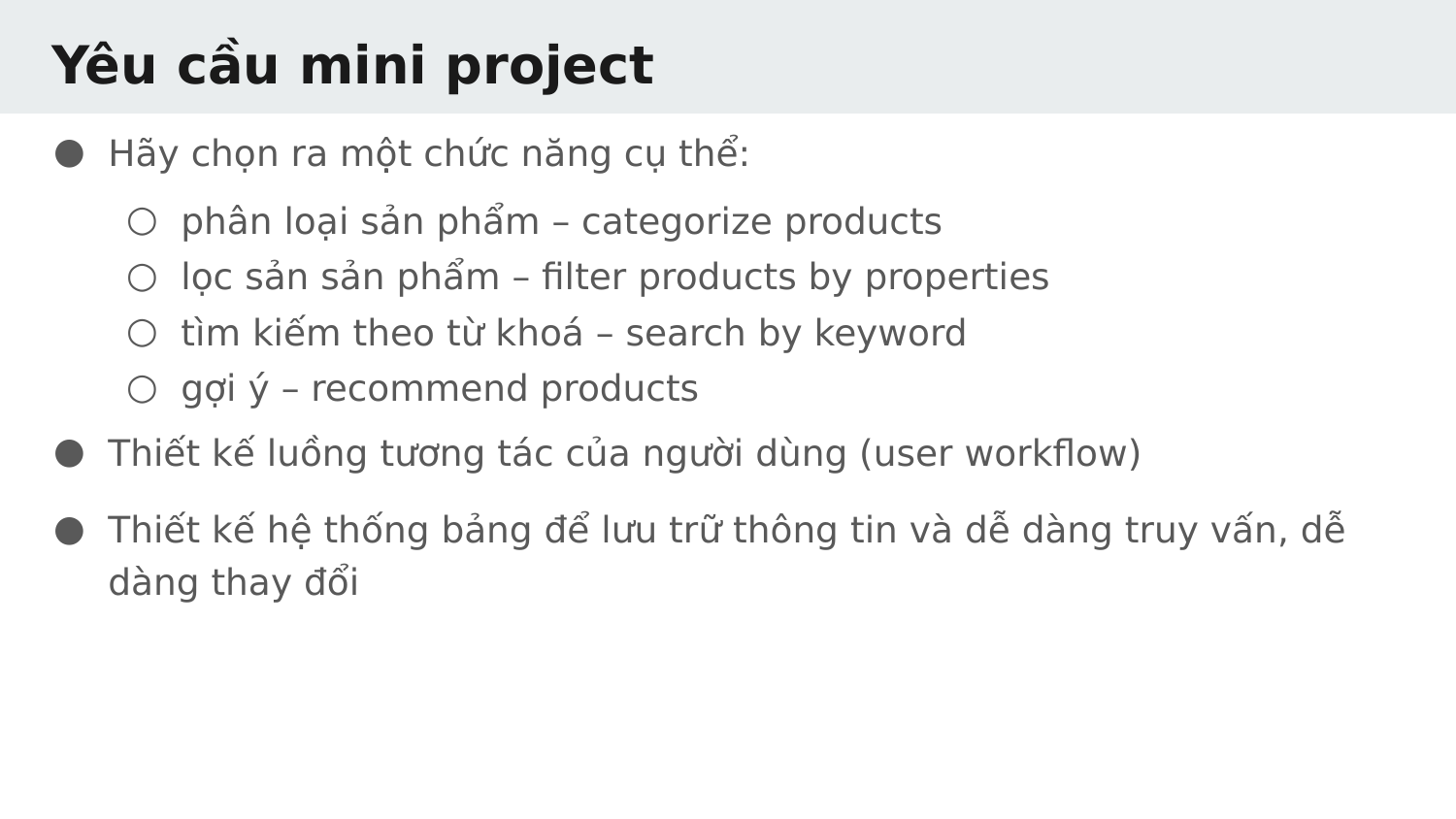

# Yêu cầu mini project
Hãy chọn ra một chức năng cụ thể:
phân loại sản phẩm – categorize products
lọc sản sản phẩm – filter products by properties
tìm kiếm theo từ khoá – search by keyword
gợi ý – recommend products
Thiết kế luồng tương tác của người dùng (user workflow)
Thiết kế hệ thống bảng để lưu trữ thông tin và dễ dàng truy vấn, dễ dàng thay đổi